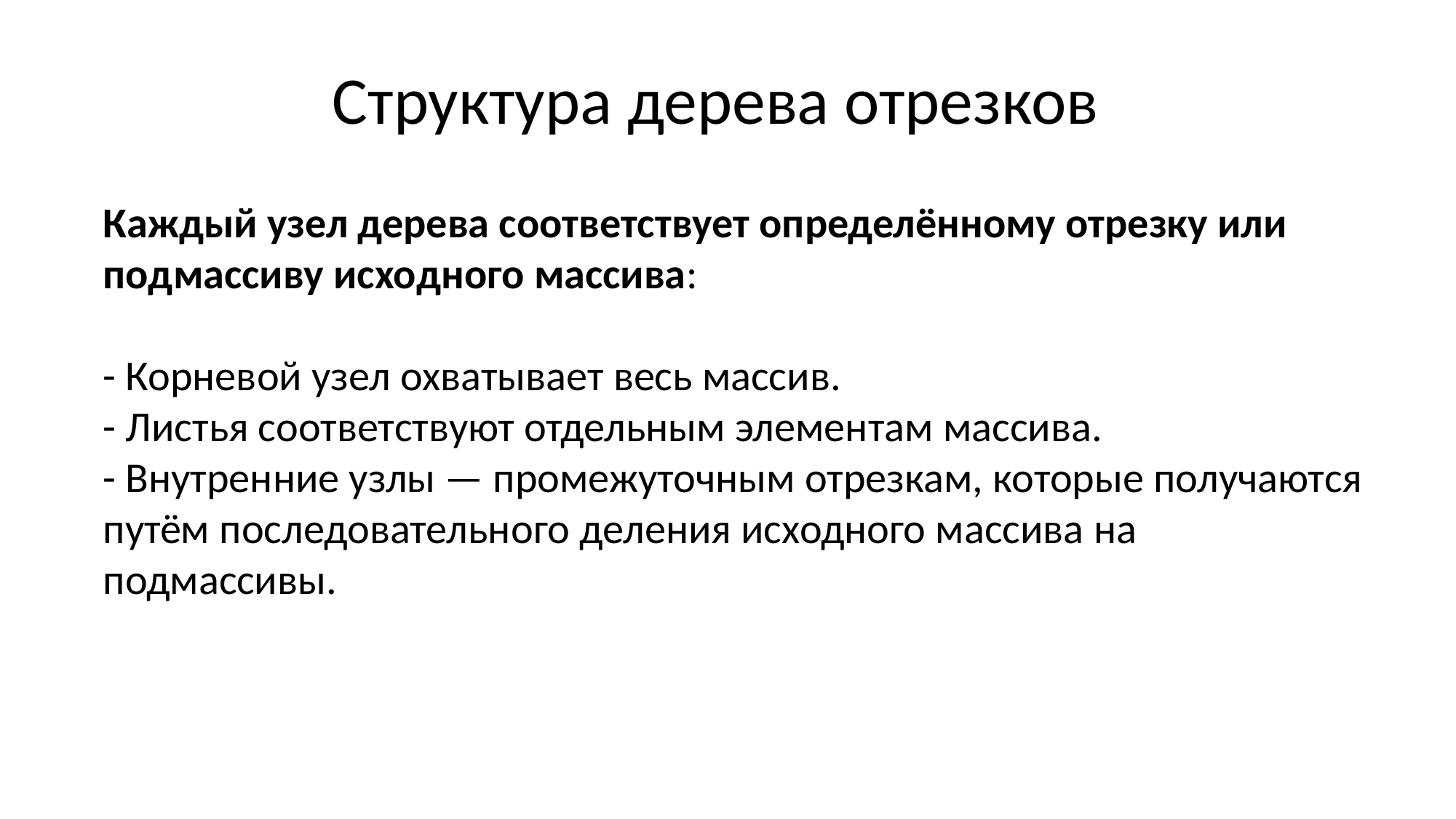

Структура дерева отрезков
Каждый узел дерева соответствует определённому отрезку или подмассиву исходного массива:

- Корневой узел охватывает весь массив.
- Листья соответствуют отдельным элементам массива.
- Внутренние узлы — промежуточным отрезкам, которые получаются путём последовательного деления исходного массива на подмассивы.